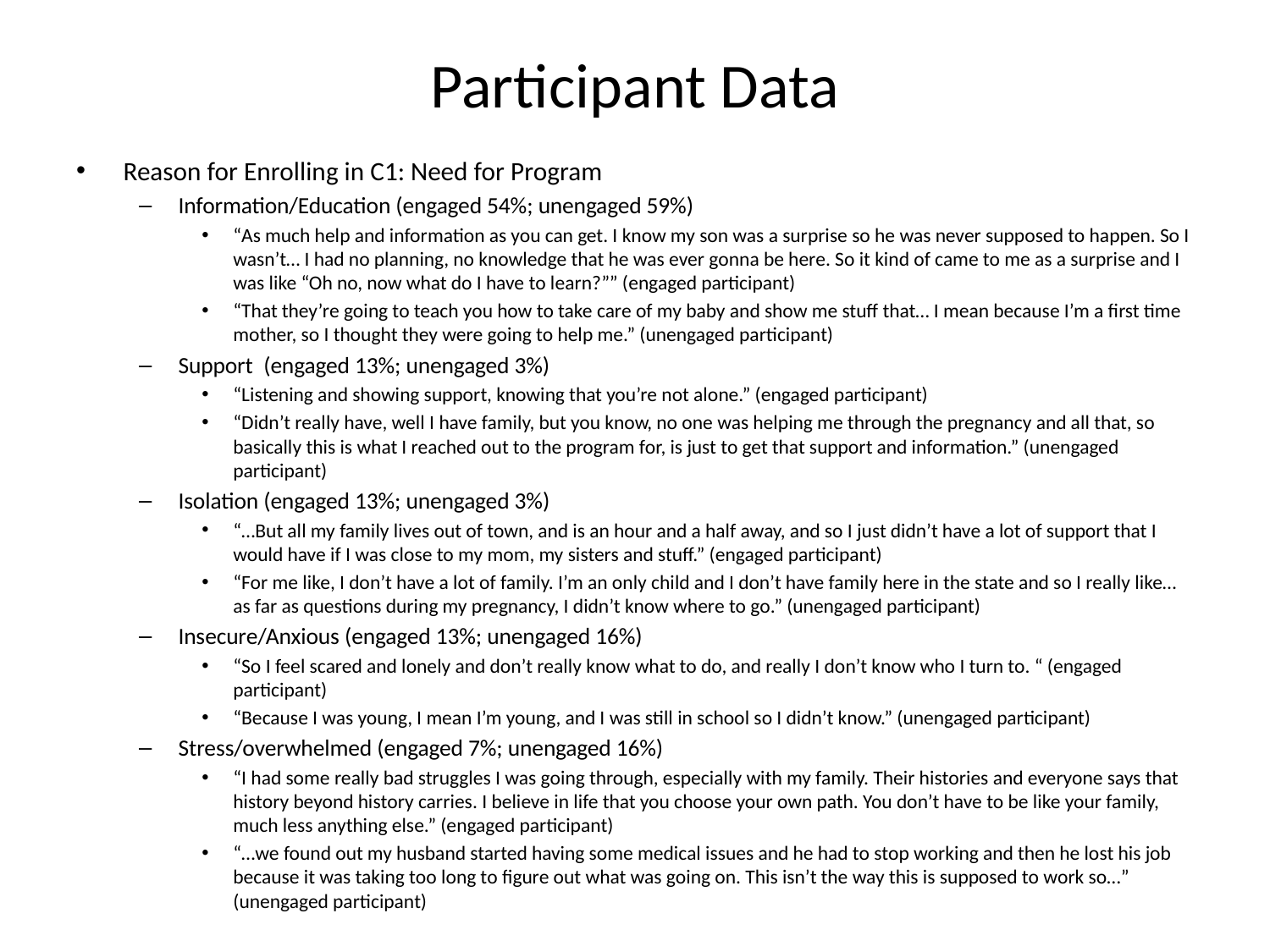

# Participant Data
Reason for Enrolling in C1: Need for Program
Information/Education (engaged 54%; unengaged 59%)
“As much help and information as you can get. I know my son was a surprise so he was never supposed to happen. So I wasn’t… I had no planning, no knowledge that he was ever gonna be here. So it kind of came to me as a surprise and I was like “Oh no, now what do I have to learn?”” (engaged participant)
“That they’re going to teach you how to take care of my baby and show me stuff that… I mean because I’m a first time mother, so I thought they were going to help me.” (unengaged participant)
Support  (engaged 13%; unengaged 3%)
“Listening and showing support, knowing that you’re not alone.” (engaged participant)
“Didn’t really have, well I have family, but you know, no one was helping me through the pregnancy and all that, so basically this is what I reached out to the program for, is just to get that support and information.” (unengaged participant)
Isolation (engaged 13%; unengaged 3%)
“…But all my family lives out of town, and is an hour and a half away, and so I just didn’t have a lot of support that I would have if I was close to my mom, my sisters and stuff.” (engaged participant)
“For me like, I don’t have a lot of family. I’m an only child and I don’t have family here in the state and so I really like… as far as questions during my pregnancy, I didn’t know where to go.” (unengaged participant)
Insecure/Anxious (engaged 13%; unengaged 16%)
“So I feel scared and lonely and don’t really know what to do, and really I don’t know who I turn to. “ (engaged participant)
“Because I was young, I mean I’m young, and I was still in school so I didn’t know.” (unengaged participant)
Stress/overwhelmed (engaged 7%; unengaged 16%)
“I had some really bad struggles I was going through, especially with my family. Their histories and everyone says that history beyond history carries. I believe in life that you choose your own path. You don’t have to be like your family, much less anything else.” (engaged participant)
“…we found out my husband started having some medical issues and he had to stop working and then he lost his job because it was taking too long to figure out what was going on. This isn’t the way this is supposed to work so…” (unengaged participant)